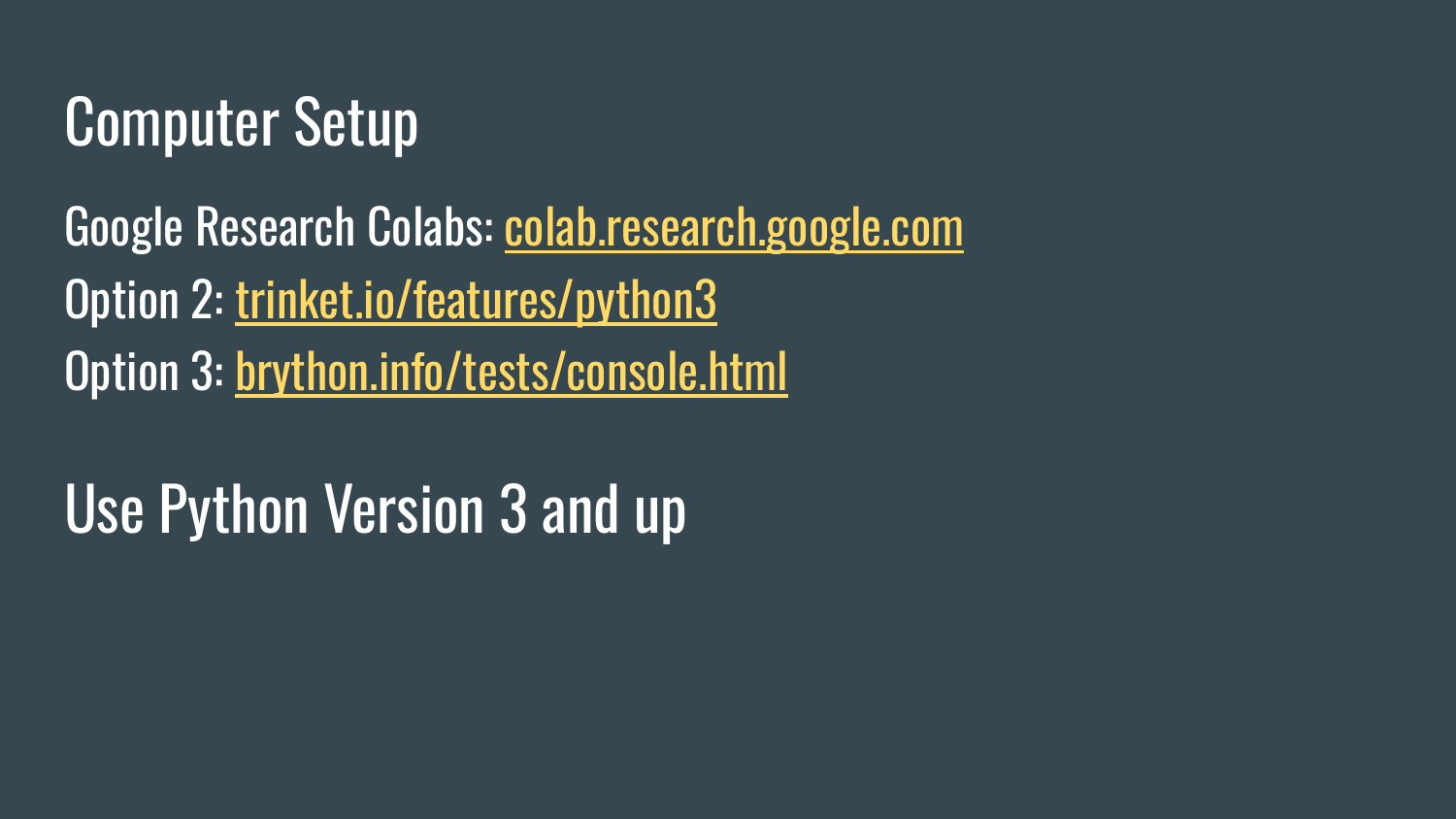

# Computer Setup
Google Research Colabs: colab.research.google.com
Option 2: trinket.io/features/python3
Option 3: brython.info/tests/console.html

Use Python Version 3 and up